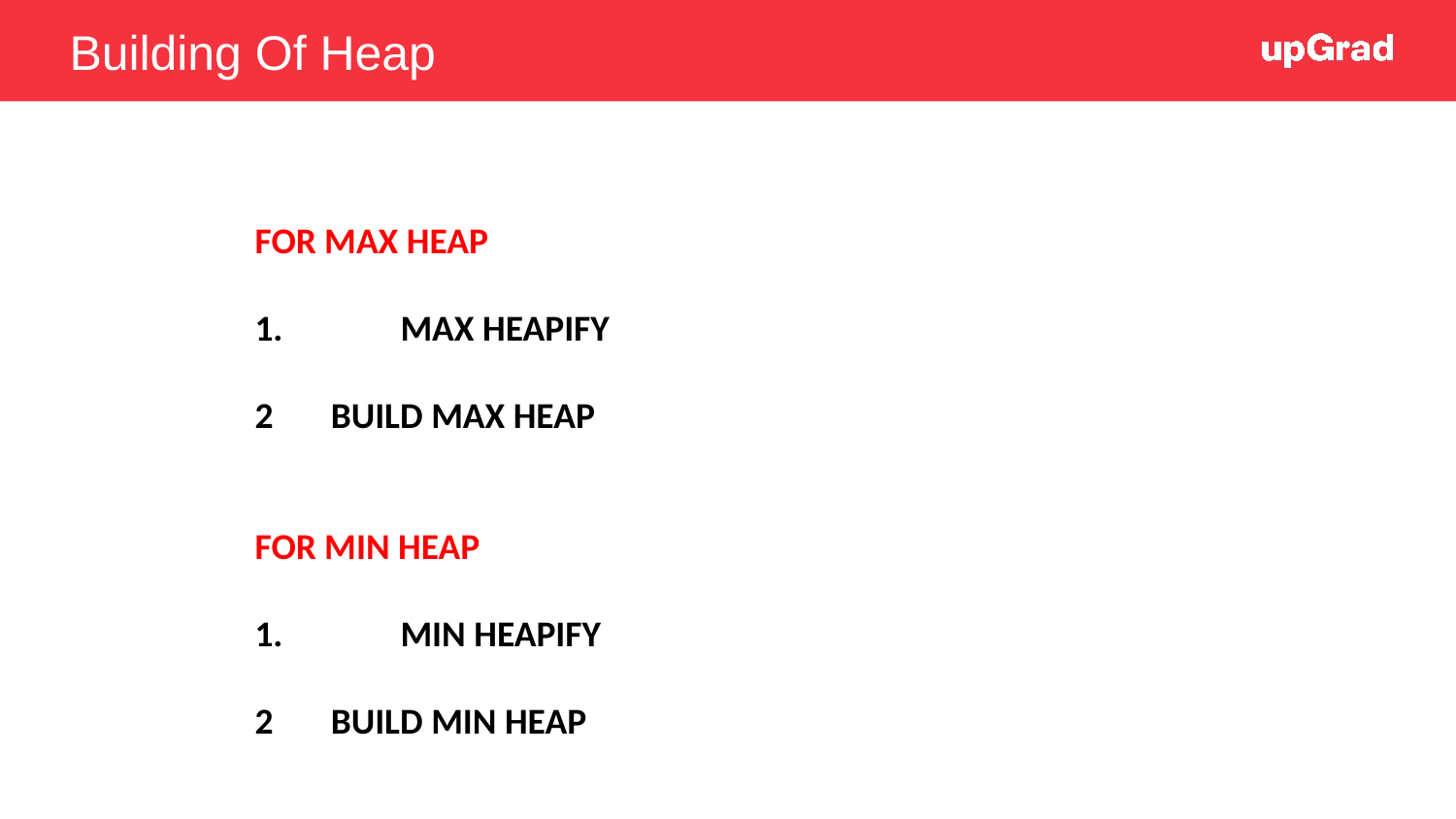

Building Of Heap
FOR MAX HEAP

1.	MAX HEAPIFY

2       BUILD MAX HEAP

FOR MIN HEAP

1.	MIN HEAPIFY

2       BUILD MIN HEAP